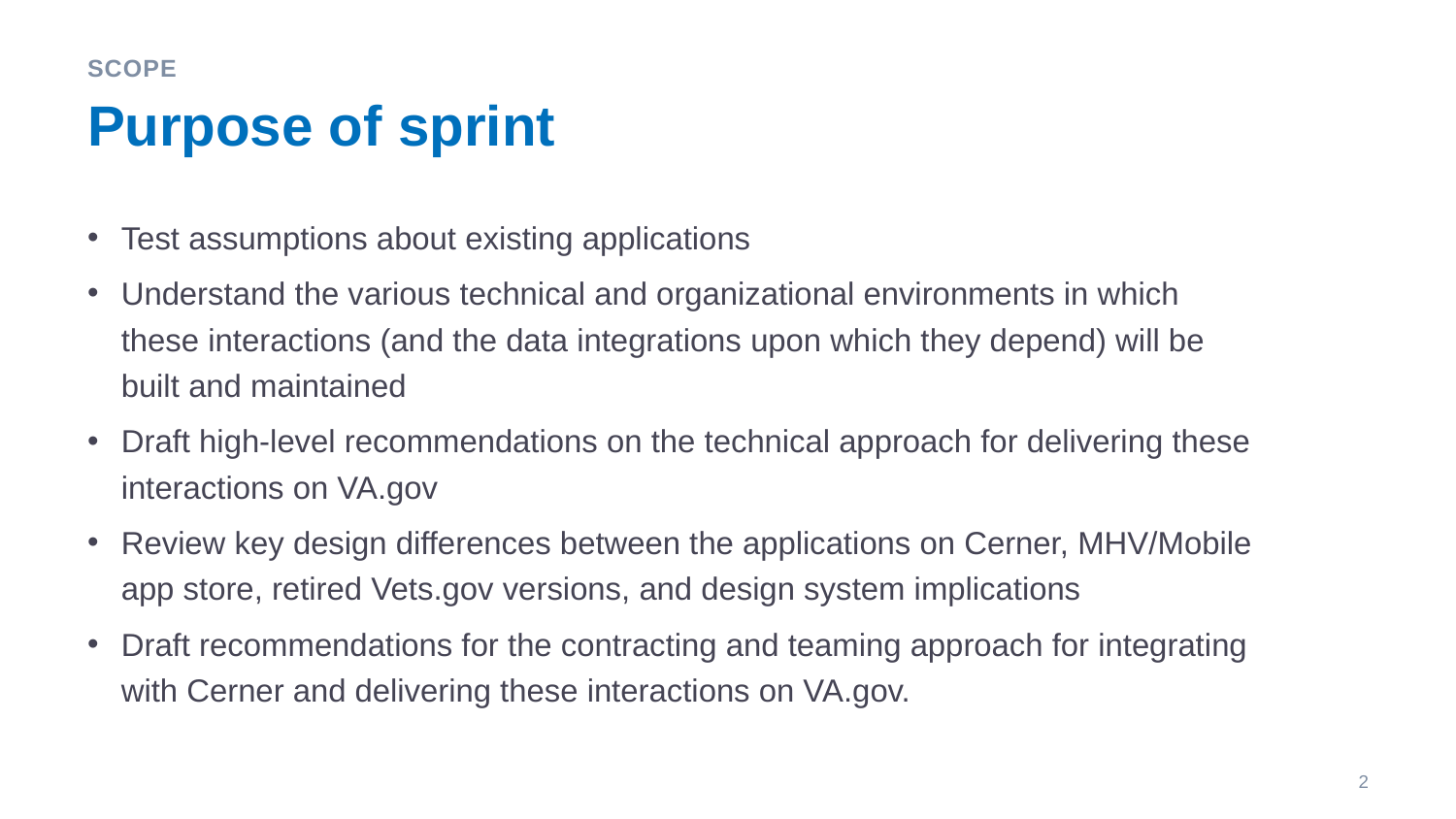

SCOPE
# Purpose of sprint
Test assumptions about existing applications
Understand the various technical and organizational environments in which these interactions (and the data integrations upon which they depend) will be built and maintained
Draft high-level recommendations on the technical approach for delivering these interactions on VA.gov
Review key design differences between the applications on Cerner, MHV/Mobile app store, retired Vets.gov versions, and design system implications
Draft recommendations for the contracting and teaming approach for integrating with Cerner and delivering these interactions on VA.gov.

2